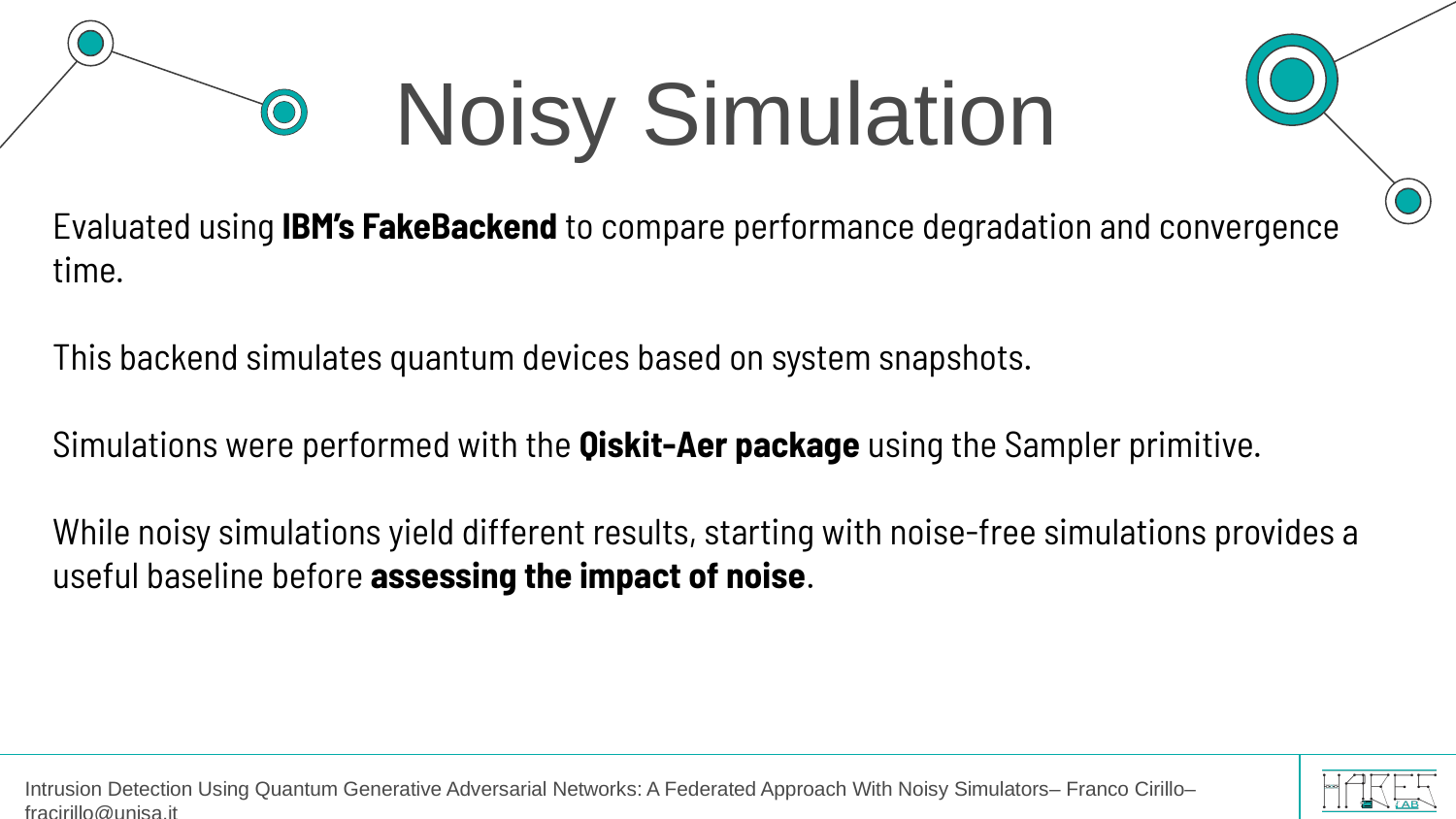

# Noisy Simulation
Evaluated using IBM’s FakeBackend to compare performance degradation and convergence time.

This backend simulates quantum devices based on system snapshots.

Simulations were performed with the Qiskit-Aer package using the Sampler primitive.

While noisy simulations yield different results, starting with noise-free simulations provides a useful baseline before assessing the impact of noise.
Intrusion Detection Using Quantum Generative Adversarial Networks: A Federated Approach With Noisy Simulators– Franco Cirillo– fracirillo@unisa.it